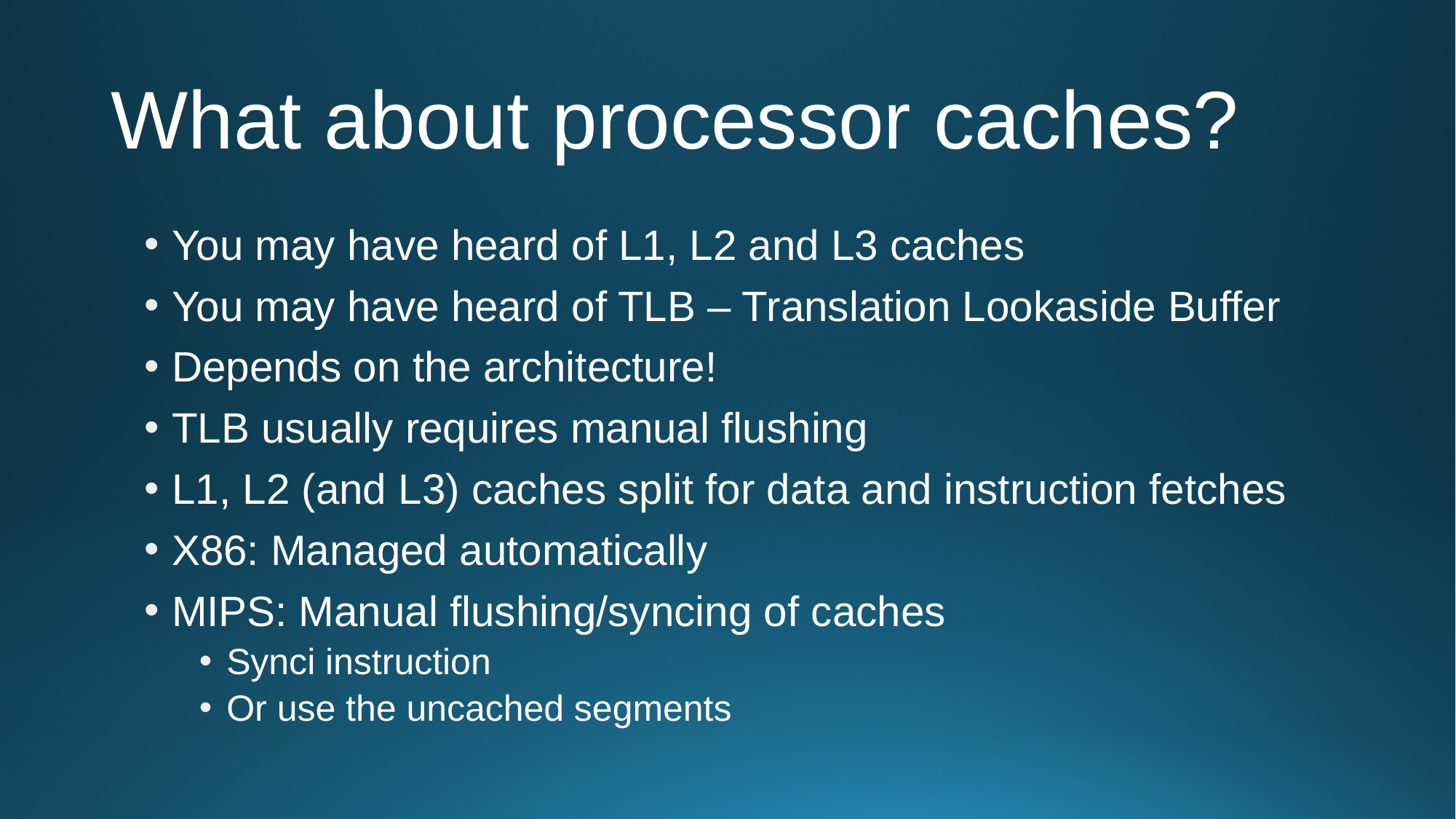

# What about processor caches?
You may have heard of L1, L2 and L3 caches
You may have heard of TLB – Translation Lookaside Buffer
Depends on the architecture!
TLB usually requires manual flushing
L1, L2 (and L3) caches split for data and instruction fetches
X86: Managed automatically
MIPS: Manual flushing/syncing of caches
Synci instruction
Or use the uncached segments